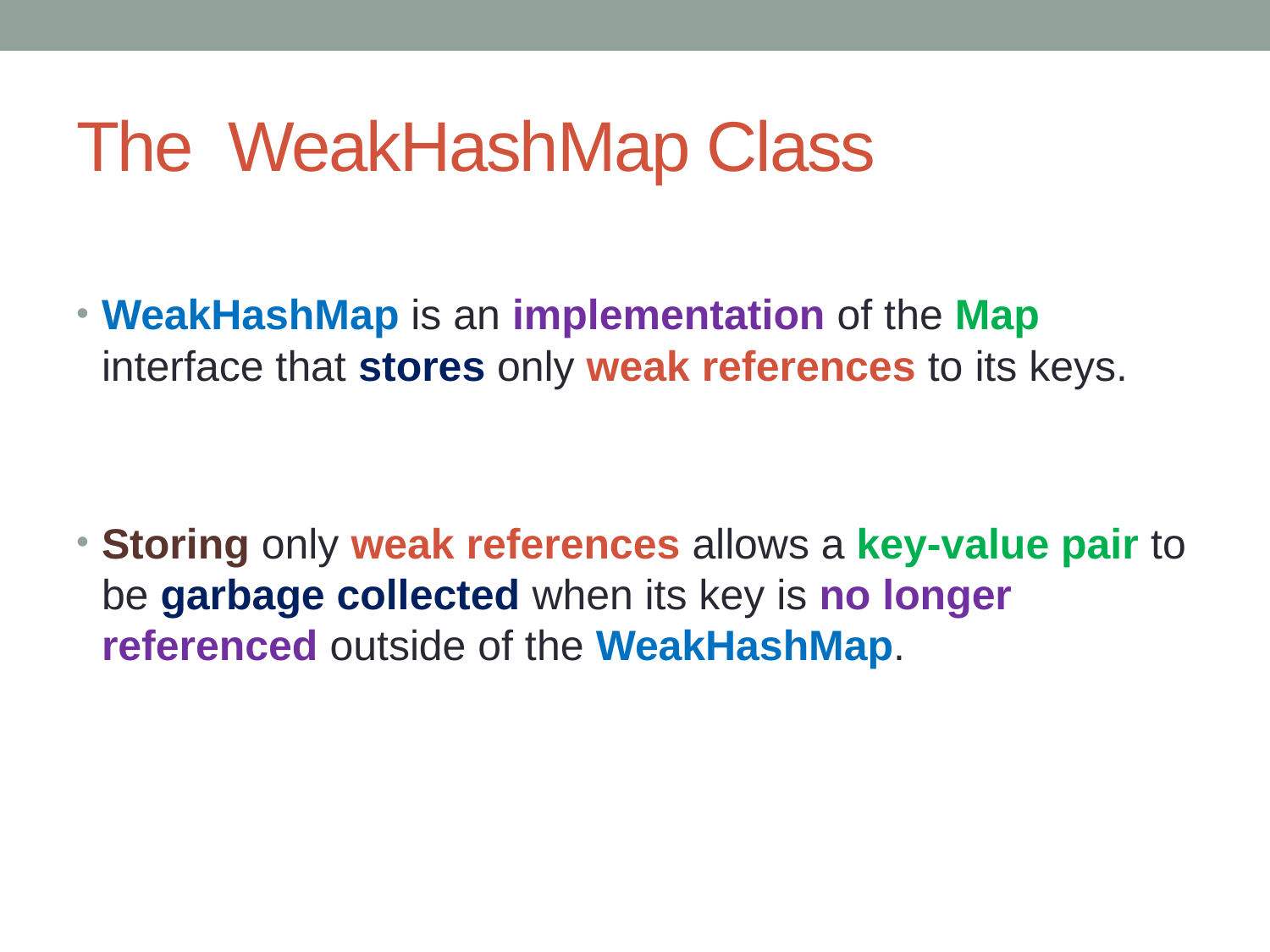

# The  WeakHashMap Class

WeakHashMap is an implementation of the Map interface that stores only weak references to its keys.

Storing only weak references allows a key-value pair to be garbage collected when its key is no longer referenced outside of the WeakHashMap.